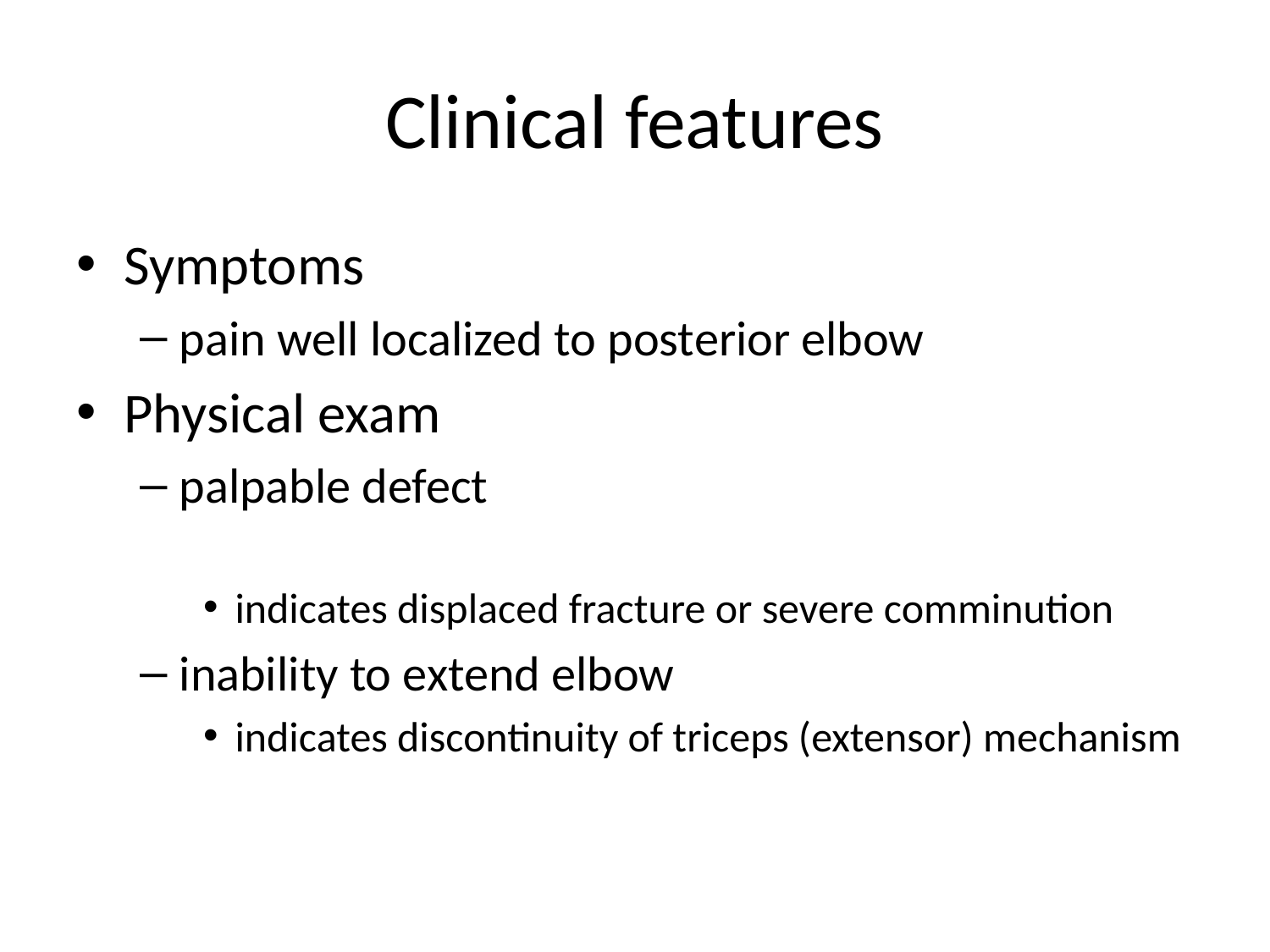

# Clinical features
Symptoms
pain well localized to posterior elbow
Physical exam
palpable defect
indicates displaced fracture or severe comminution
inability to extend elbow
indicates discontinuity of triceps (extensor) mechanism